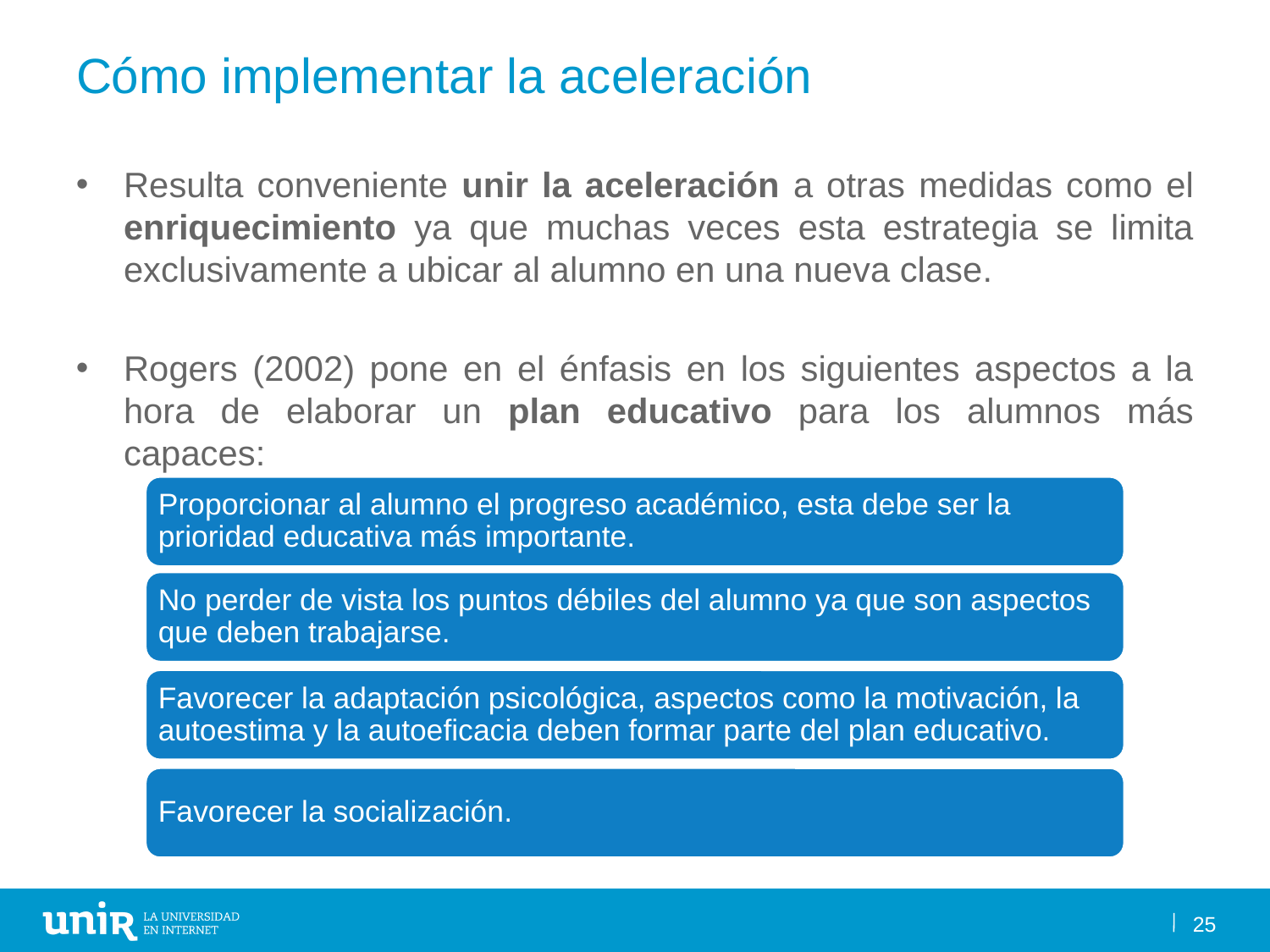

# Cómo implementar la aceleración
Resulta conveniente unir la aceleración a otras medidas como el enriquecimiento ya que muchas veces esta estrategia se limita exclusivamente a ubicar al alumno en una nueva clase.

Rogers (2002) pone en el énfasis en los siguientes aspectos a la hora de elaborar un plan educativo para los alumnos más capaces:

Proporcionar al alumno el progreso académico, esta debe ser la prioridad educativa más importante.
No perder de vista los puntos débiles del alumno ya que son aspectos que deben trabajarse.
Favorecer la adaptación psicológica, aspectos como la motivación, la autoestima y la autoeficacia deben formar parte del plan educativo.
Favorecer la socialización.
25